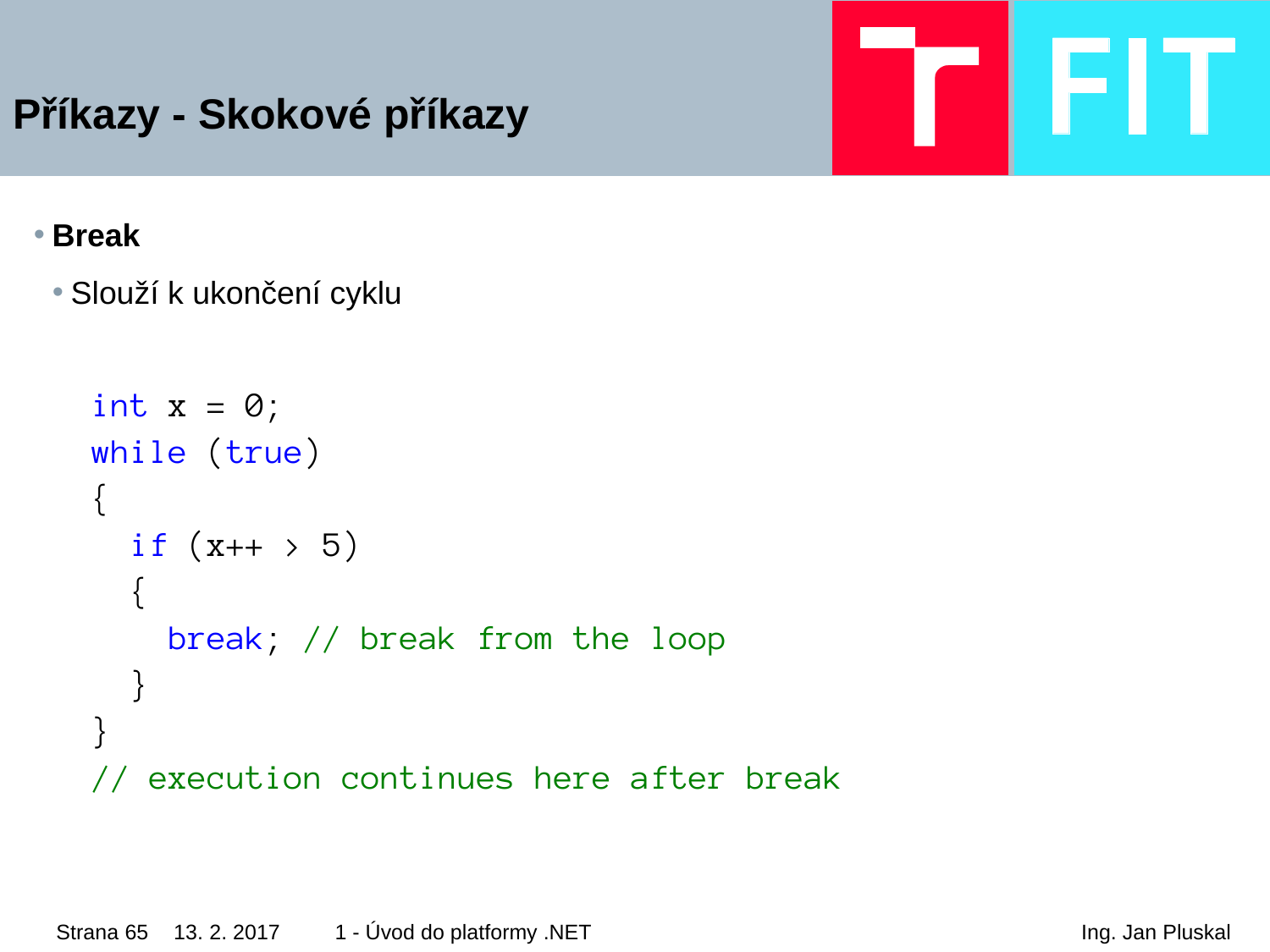

# Příkazy - Skokové příkazy
Break
Slouží k ukončení cyklu

    int x = 0;
    while (true)
    {
      if (x++ > 5)
      {
        break; // break from the loop
      }
    }
    // execution continues here after break